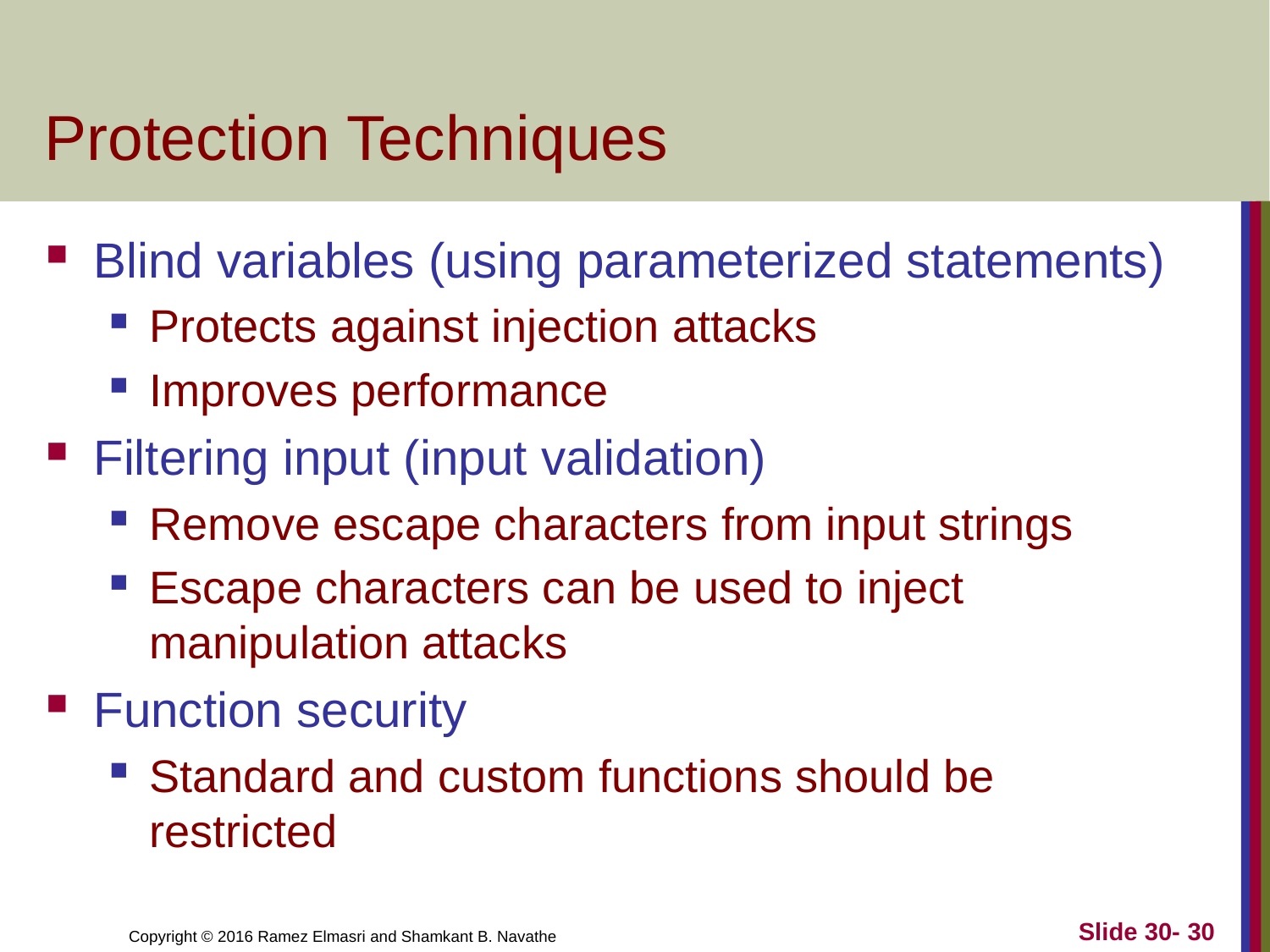

# Protection Techniques
Blind variables (using parameterized statements)
Protects against injection attacks
Improves performance
Filtering input (input validation)
Remove escape characters from input strings
Escape characters can be used to inject manipulation attacks
Function security
Standard and custom functions should be restricted
Slide 30- 30